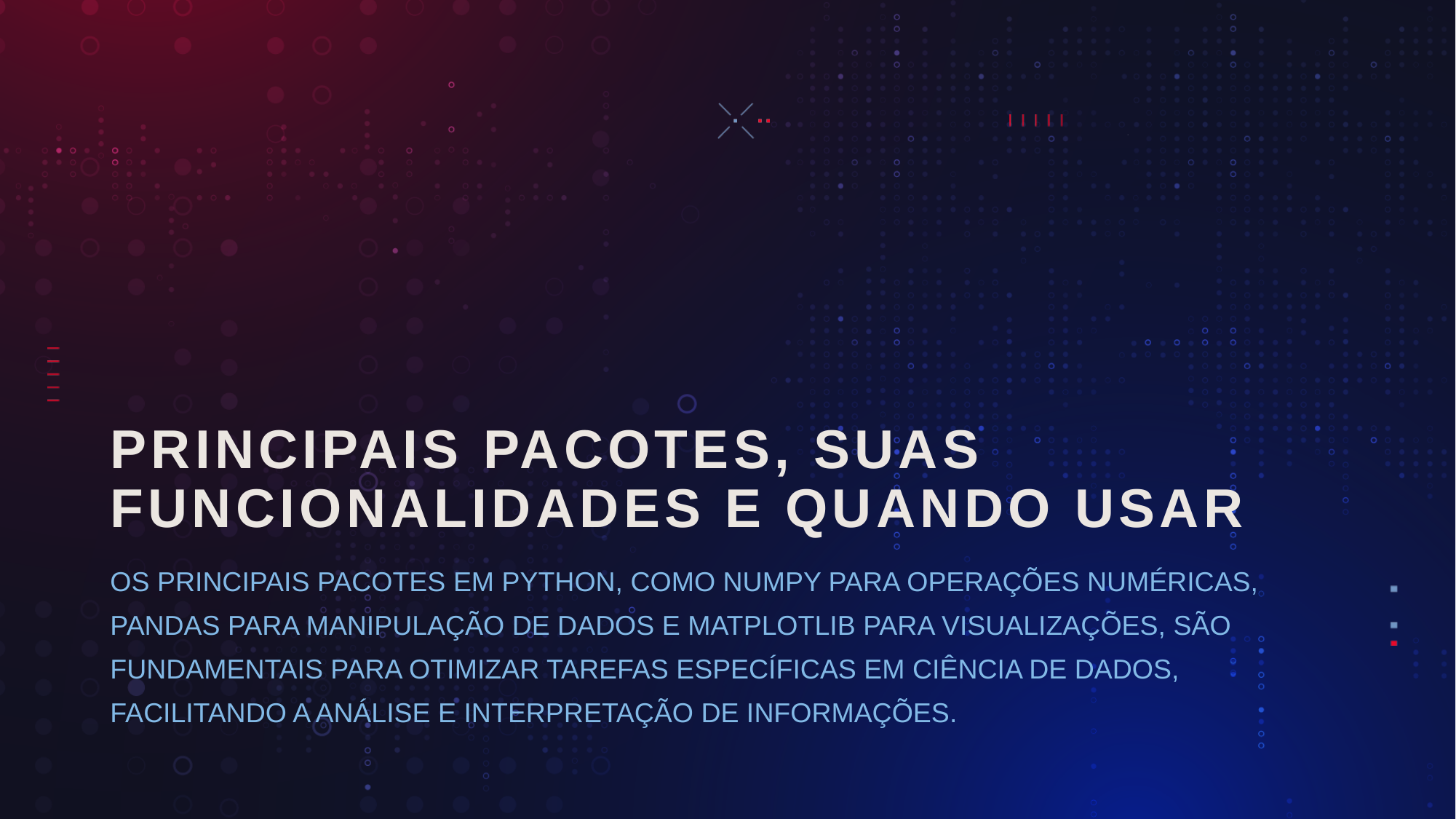

# PRINCIPAIS PACOTES, SUAS FUNCIONALIDADES E QUANDO USAR
OS PRINCIPAIS PACOTES EM PYTHON, COMO NUMPY PARA OPERAÇÕES NUMÉRICAS, PANDAS PARA MANIPULAÇÃO DE DADOS E MATPLOTLIB PARA VISUALIZAÇÕES, SÃO FUNDAMENTAIS PARA OTIMIZAR TAREFAS ESPECÍFICAS EM CIÊNCIA DE DADOS, FACILITANDO A ANÁLISE E INTERPRETAÇÃO DE INFORMAÇÕES.